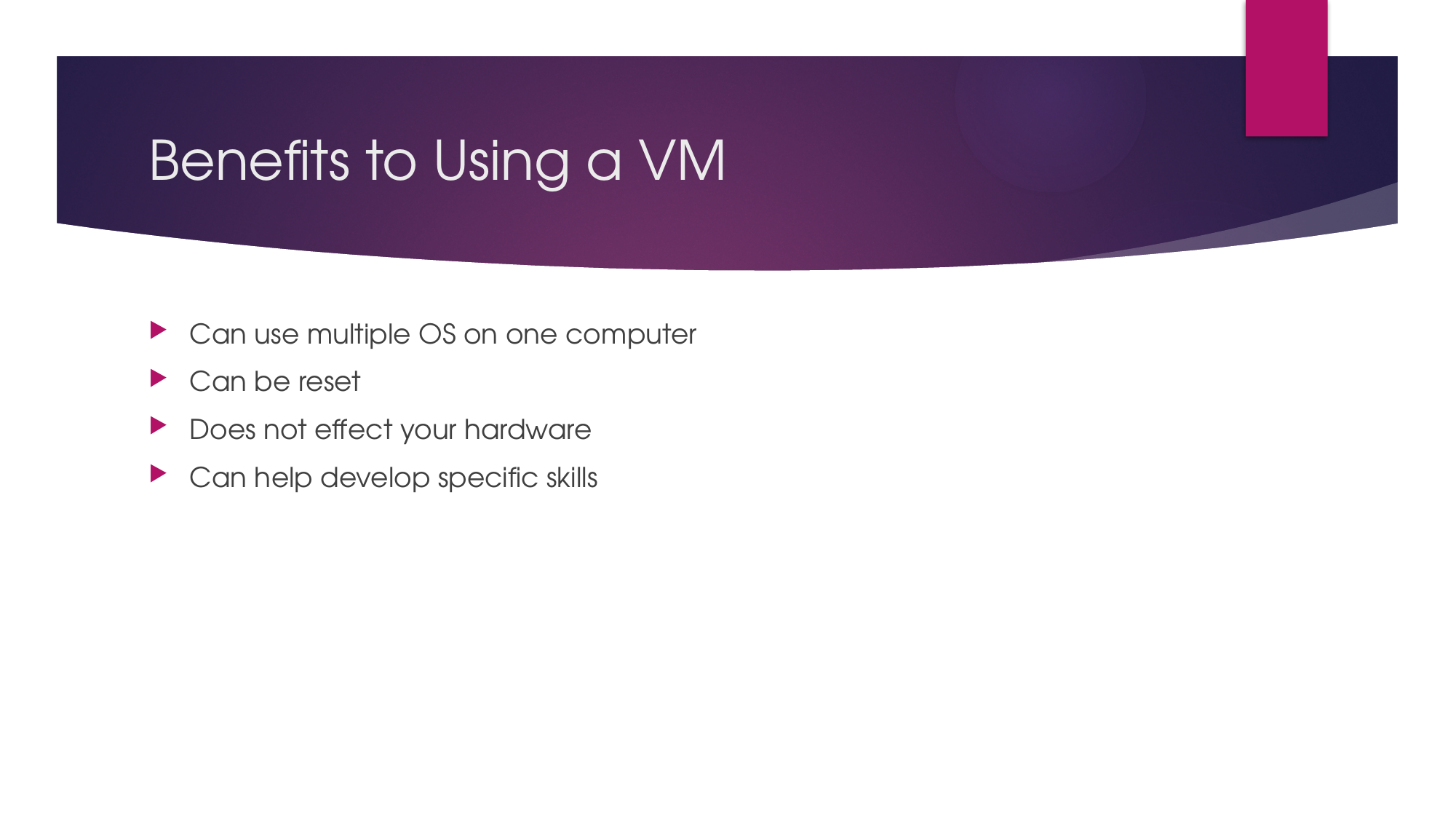

# Benefits to Using a VM
Can use multiple OS on one computer
Can be reset
Does not effect your hardware
Can help develop specific skills